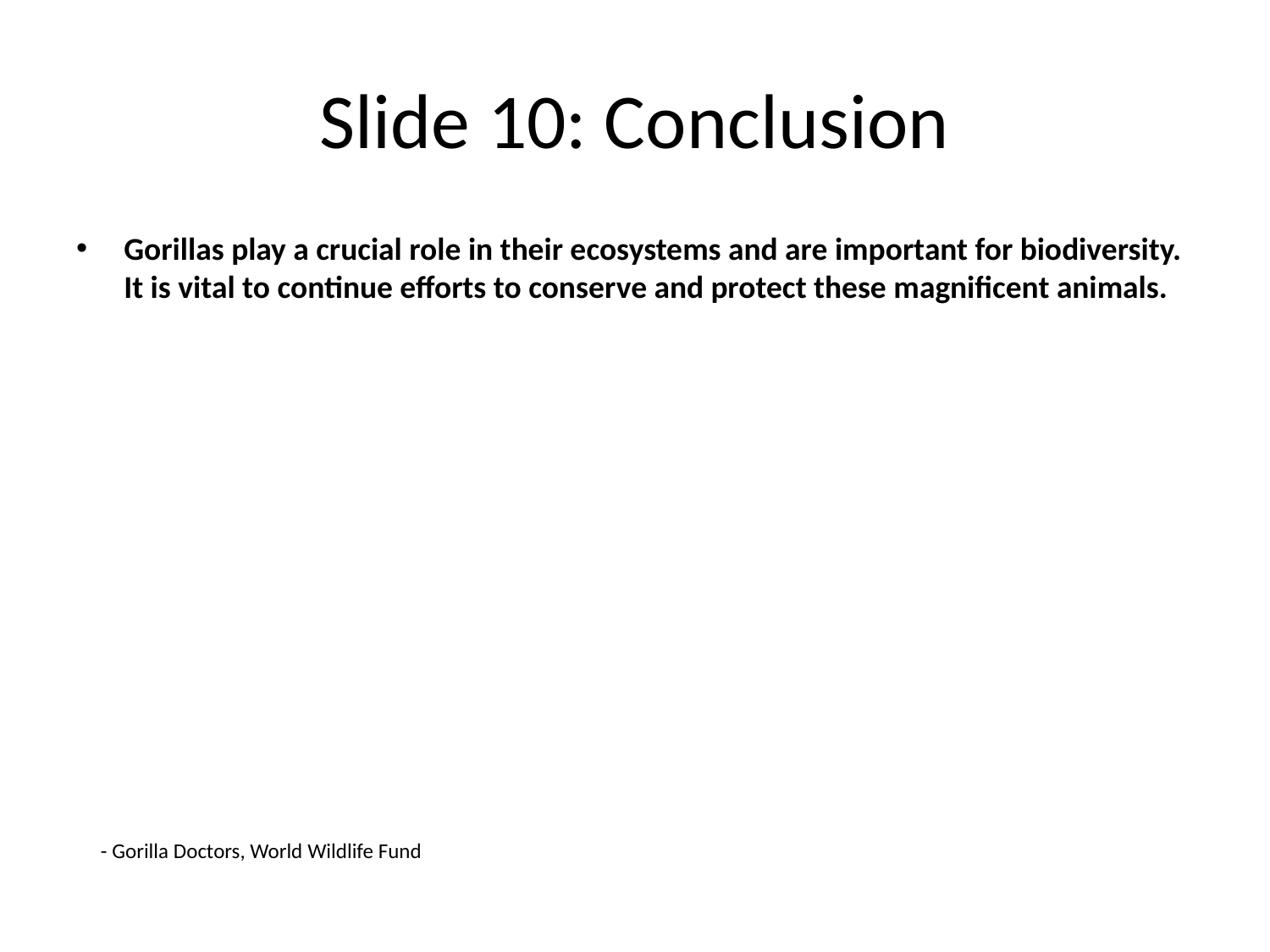

# Slide 10: Conclusion
Gorillas play a crucial role in their ecosystems and are important for biodiversity. It is vital to continue efforts to conserve and protect these magnificent animals.

- Gorilla Doctors, World Wildlife Fund